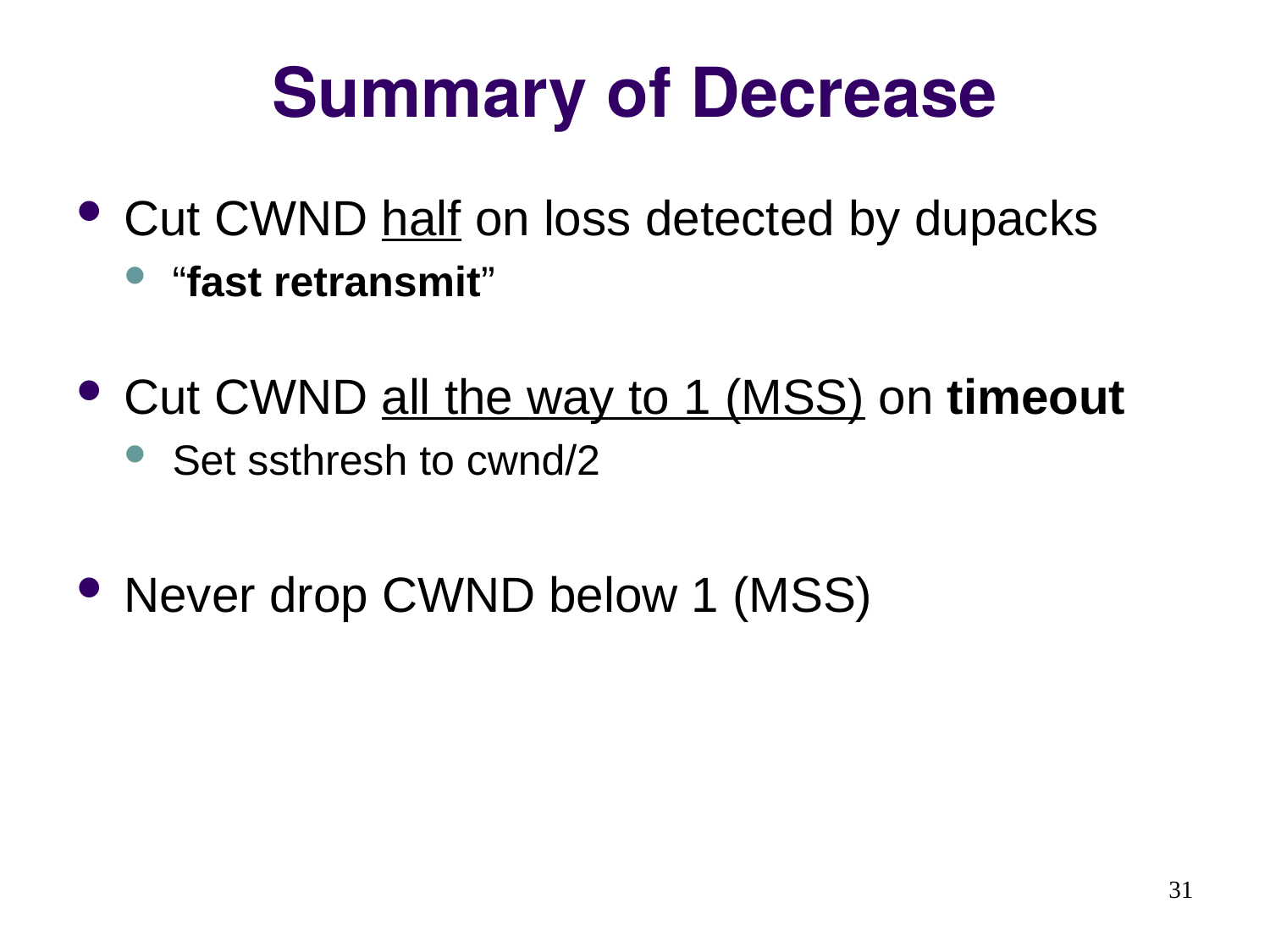

# Summary of Decrease
Cut CWND half on loss detected by dupacks
“fast retransmit”
Cut CWND all the way to 1 (MSS) on timeout
Set ssthresh to cwnd/2

Never drop CWND below 1 (MSS)
31